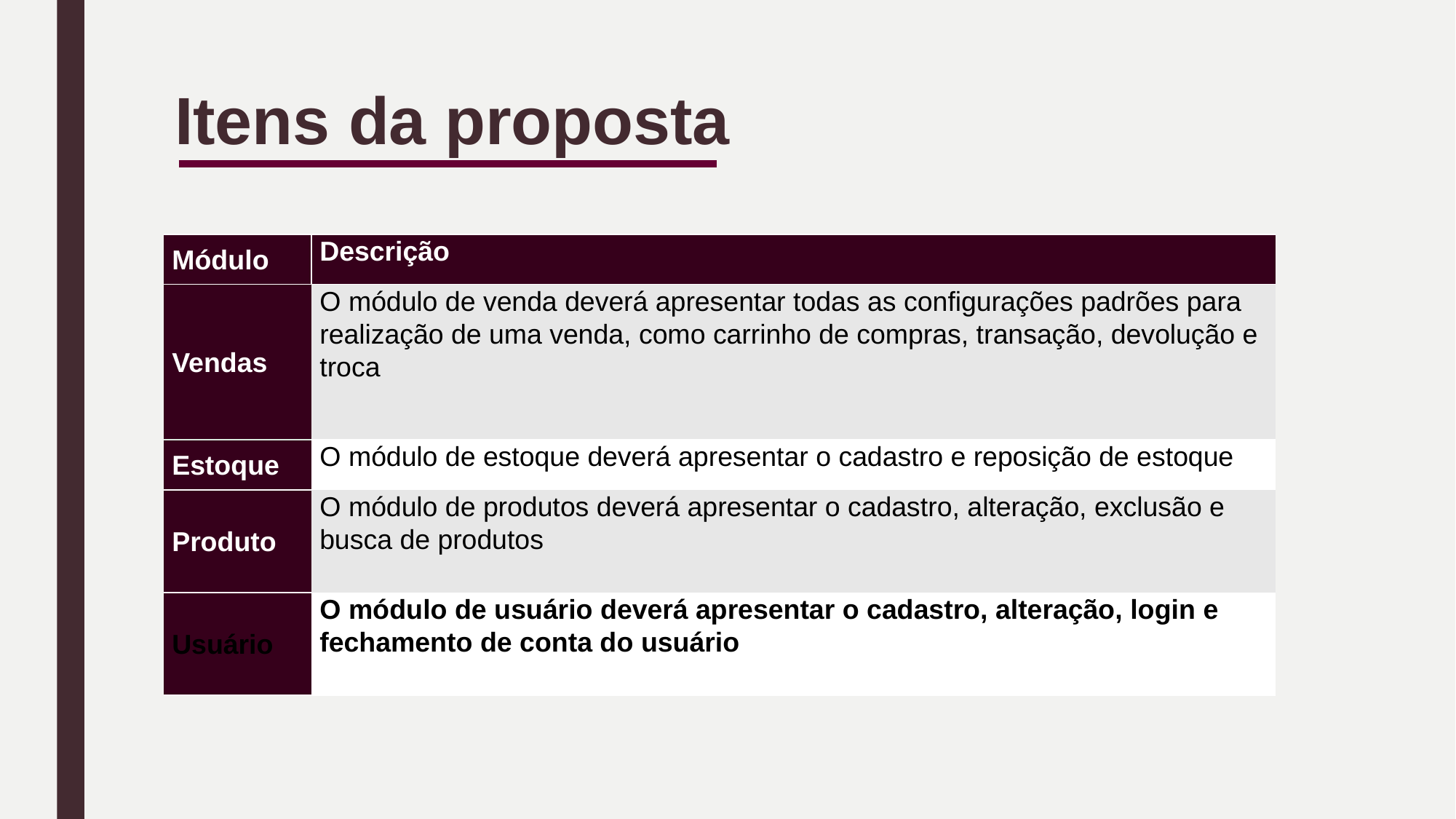

# Itens da proposta
| Módulo | Descrição |
| --- | --- |
| Vendas | O módulo de venda deverá apresentar todas as configurações padrões para realização de uma venda, como carrinho de compras, transação, devolução e troca |
| Estoque | O módulo de estoque deverá apresentar o cadastro e reposição de estoque |
| Produto | O módulo de produtos deverá apresentar o cadastro, alteração, exclusão e busca de produtos |
| Usuário | O módulo de usuário deverá apresentar o cadastro, alteração, login e fechamento de conta do usuário |